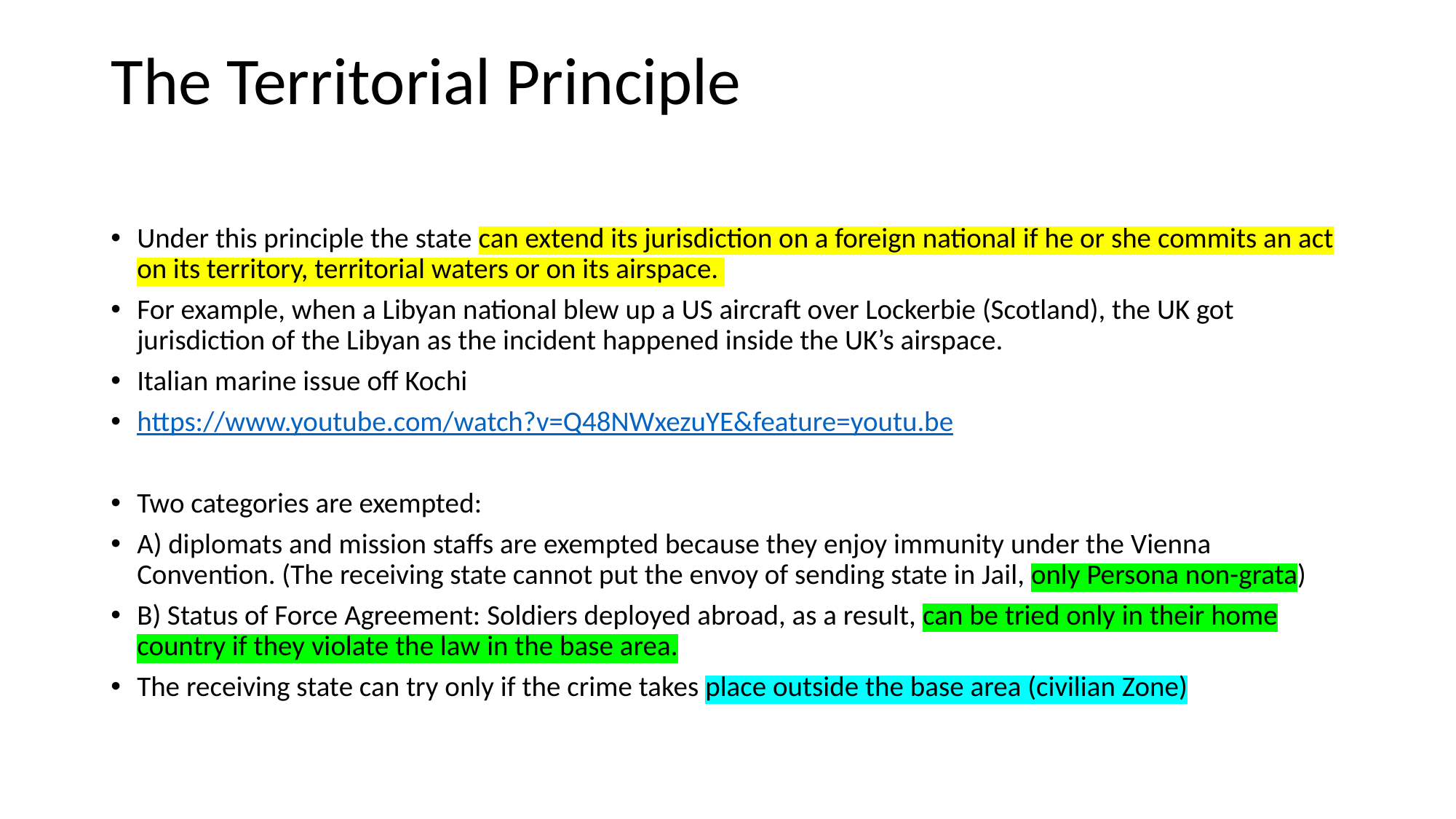

# The Territorial Principle
Under this principle the state can extend its jurisdiction on a foreign national if he or she commits an act on its territory, territorial waters or on its airspace.
For example, when a Libyan national blew up a US aircraft over Lockerbie (Scotland), the UK got jurisdiction of the Libyan as the incident happened inside the UK’s airspace.
Italian marine issue off Kochi
https://www.youtube.com/watch?v=Q48NWxezuYE&feature=youtu.be

Two categories are exempted:
A) diplomats and mission staffs are exempted because they enjoy immunity under the Vienna Convention. (The receiving state cannot put the envoy of sending state in Jail, only Persona non-grata)
B) Status of Force Agreement: Soldiers deployed abroad, as a result, can be tried only in their home country if they violate the law in the base area.
The receiving state can try only if the crime takes place outside the base area (civilian Zone)